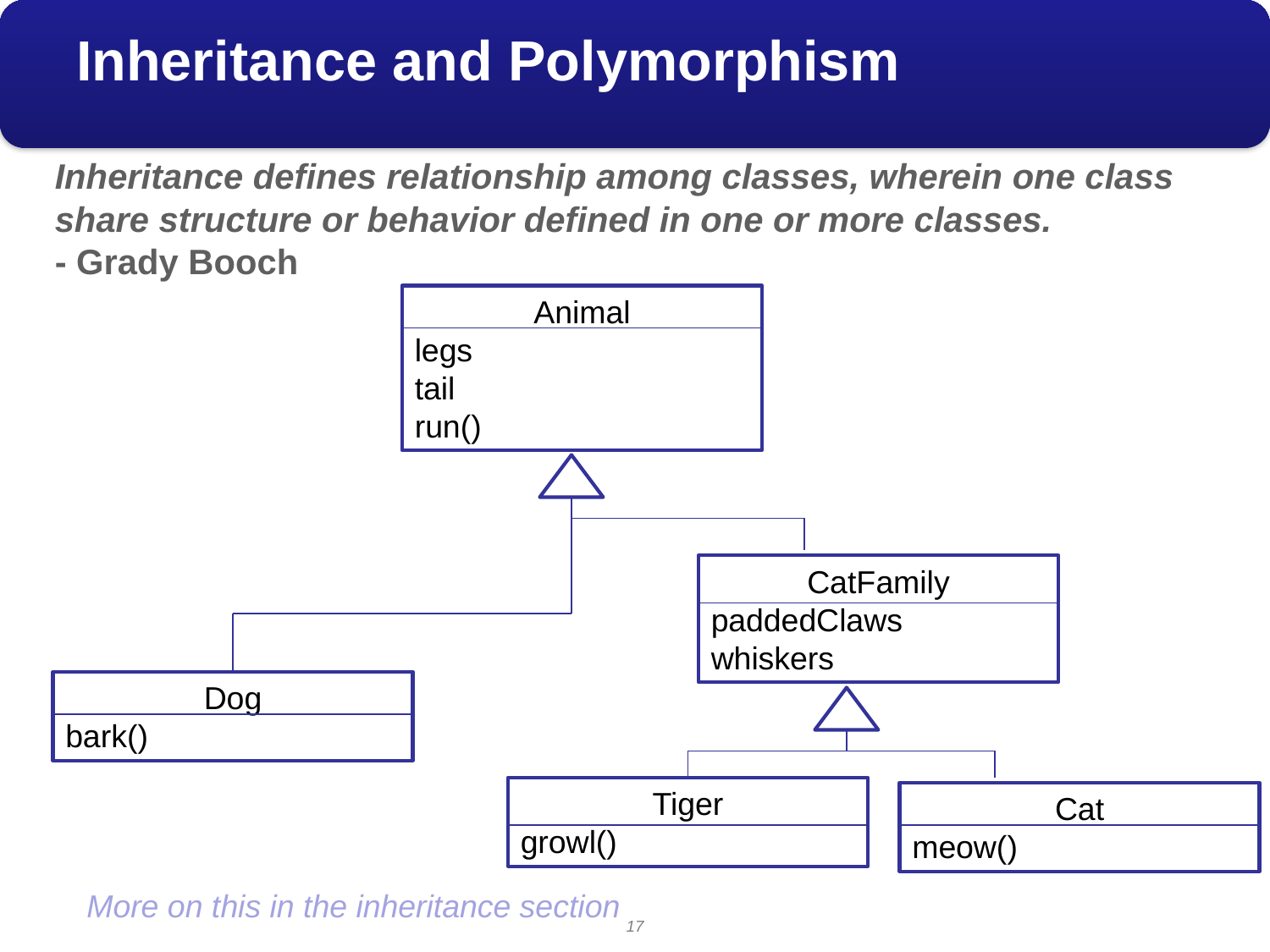

# Inheritance and Polymorphism
Inheritance defines relationship among classes, wherein one class share structure or behavior defined in one or more classes.
- Grady Booch
Animal
legs
tail
run()

CatFamily
paddedClaws
whiskers
Dog
bark()

Tiger
growl()
Cat
meow()
More on this in the inheritance section
17